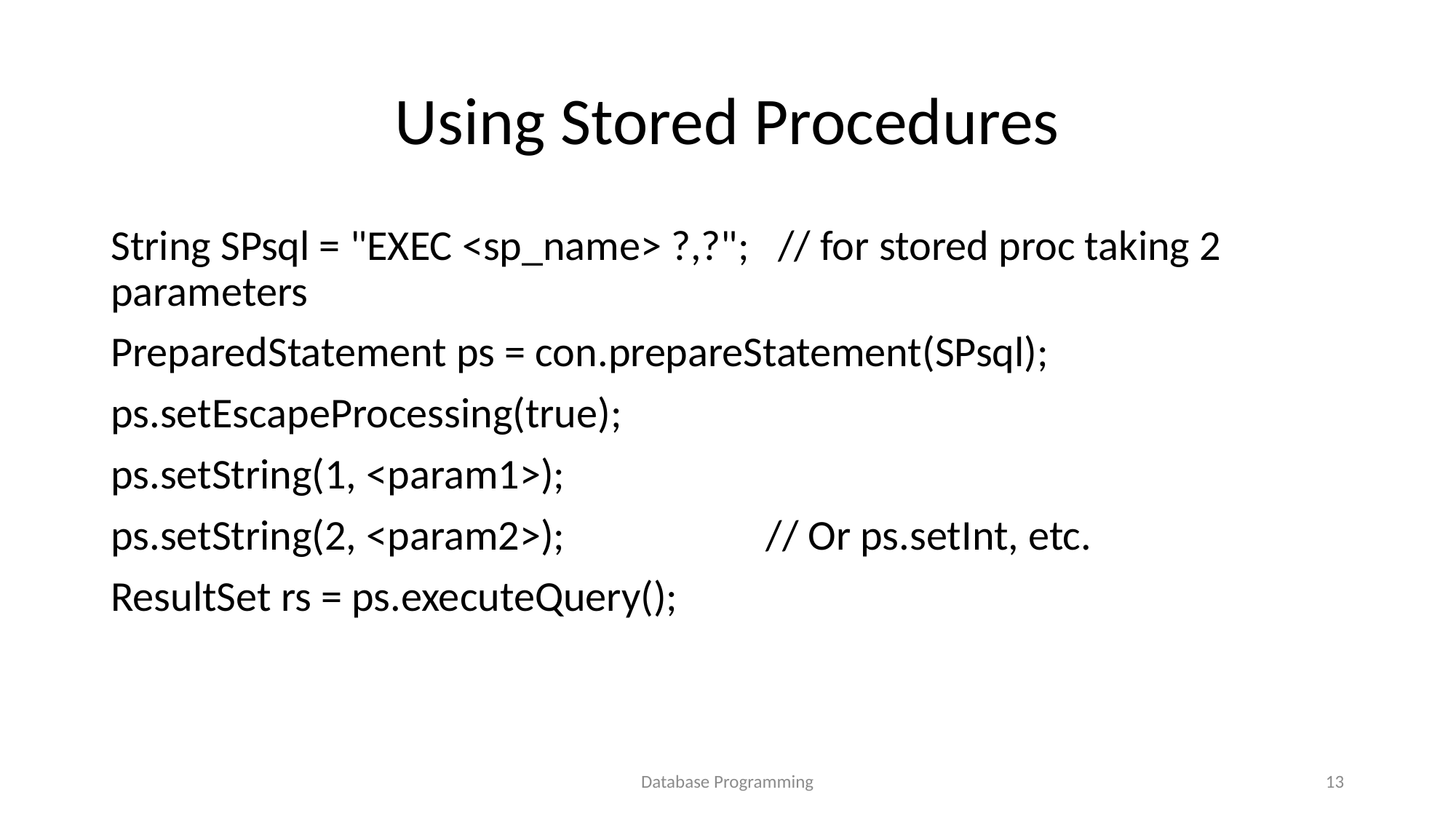

# Using Stored Procedures
String SPsql = "EXEC <sp_name> ?,?";   // for stored proc taking 2 parameters
PreparedStatement ps = con.prepareStatement(SPsql);
ps.setEscapeProcessing(true);
ps.setString(1, <param1>);
ps.setString(2, <param2>);		// Or ps.setInt, etc.
ResultSet rs = ps.executeQuery();
Database Programming
13